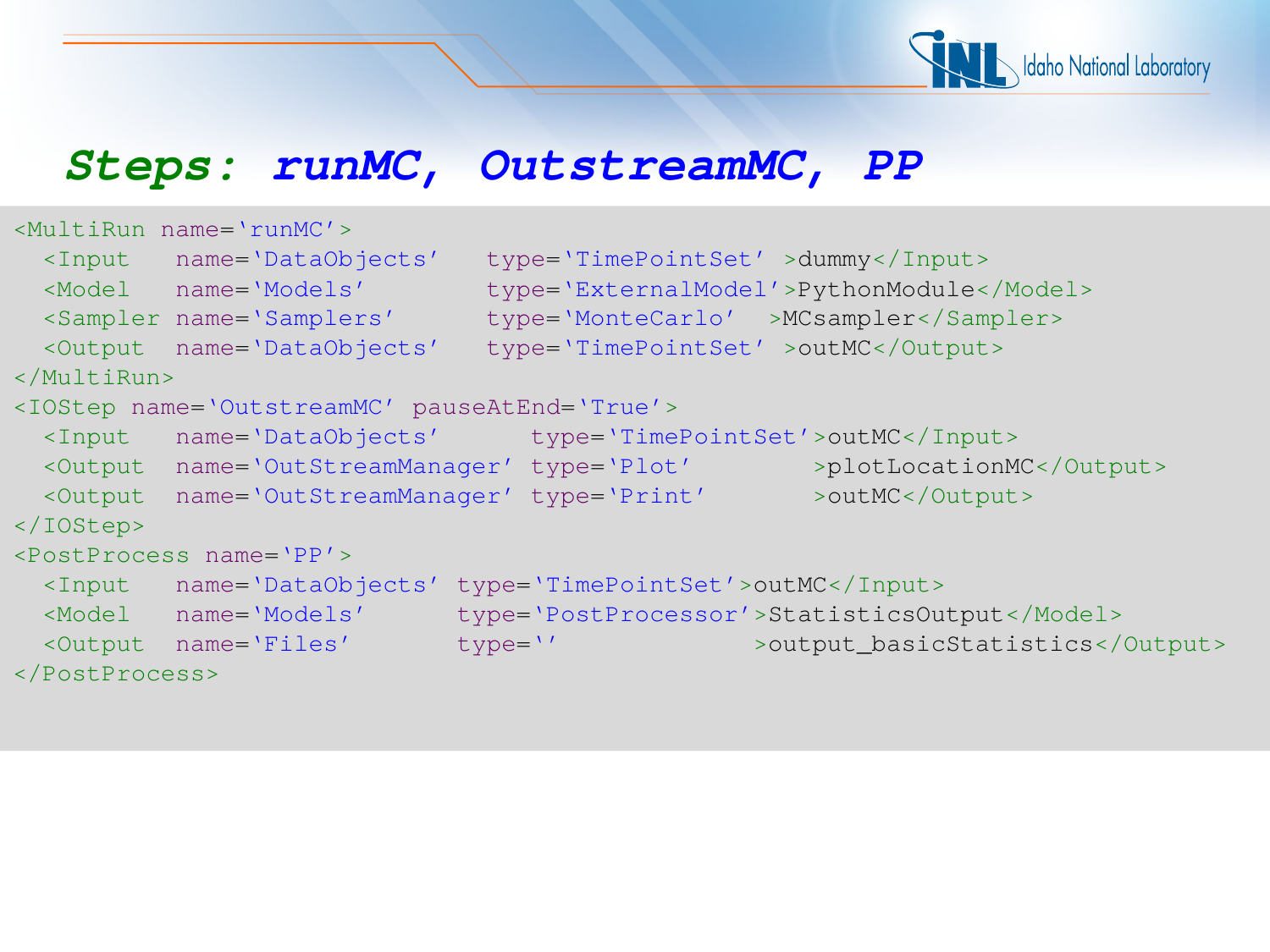

# Steps: runMC, OutstreamMC, PP
<MultiRun name=‘runMC’>
  <Input   name=‘DataObjects’   type=‘TimePointSet’ >dummy</Input>
  <Model   name=‘Models’        type=‘ExternalModel’>PythonModule</Model>
  <Sampler name=‘Samplers’      type=‘MonteCarlo’  >MCsampler</Sampler>
  <Output  name=‘DataObjects’   type=‘TimePointSet’ >outMC</Output>
</MultiRun>
<IOStep name=‘OutstreamMC’ pauseAtEnd=‘True’>
  <Input   name=‘DataObjects’      type=‘TimePointSet’>outMC</Input>
  <Output  name=‘OutStreamManager’ type=‘Plot’        >plotLocationMC</Output>
  <Output  name=‘OutStreamManager’ type=‘Print’       >outMC</Output>
</IOStep>
<PostProcess name=‘PP’>
  <Input   name=‘DataObjects’ type=‘TimePointSet’>outMC</Input>
  <Model   name=‘Models’      type=‘PostProcessor’>StatisticsOutput</Model>
  <Output  name=‘Files’       type=‘’             >output_basicStatistics</Output>
</PostProcess>